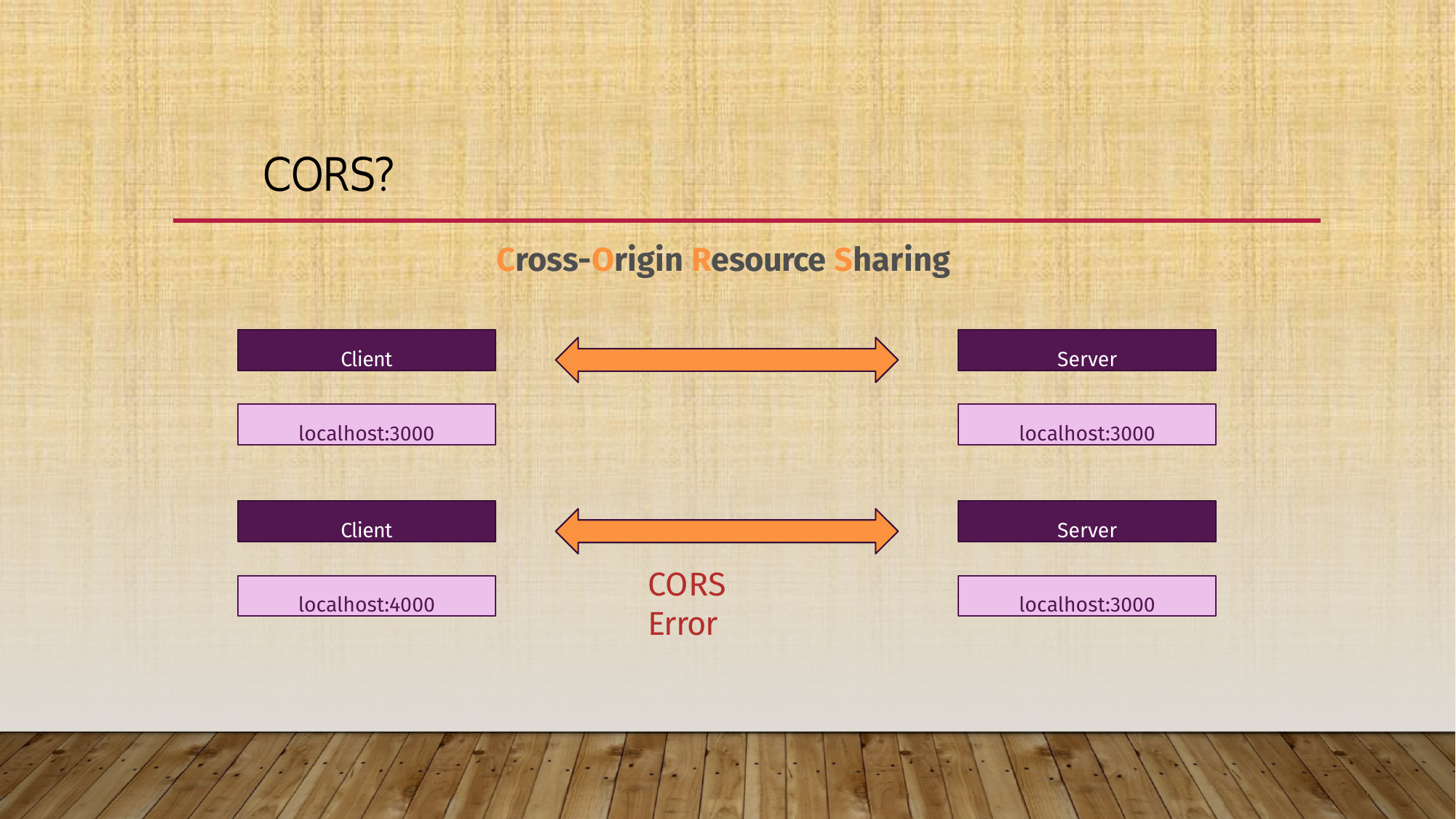

# CORS?
Cross-Origin Resource Sharing
Client
Server

localhost:3000
localhost:3000
Client
Server

CORS Error
localhost:4000
localhost:3000